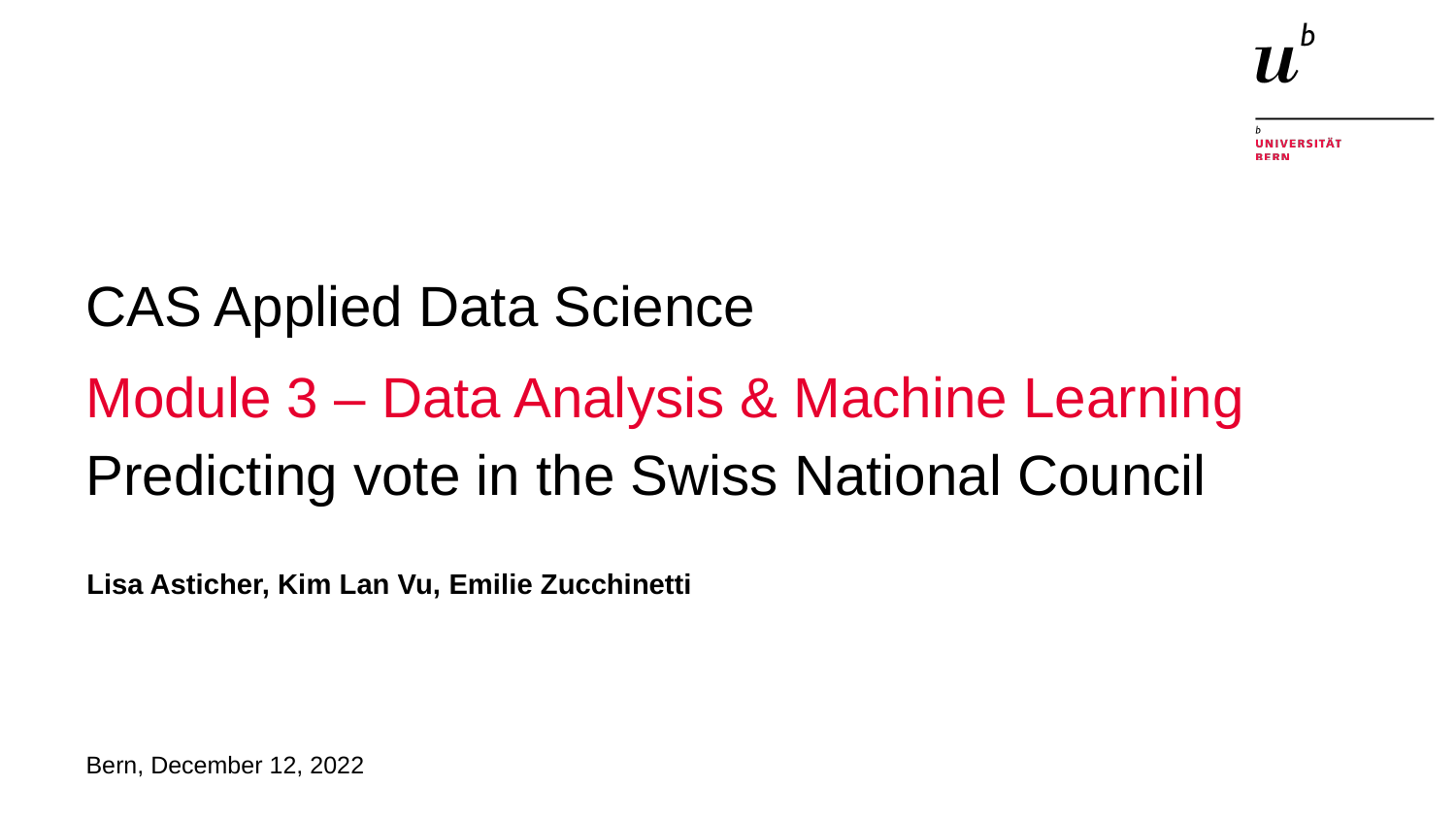

# CAS Applied Data Science
Module 3 – Data Analysis & Machine Learning
Predicting vote in the Swiss National Council
Lisa Asticher, Kim Lan Vu, Emilie Zucchinetti

Bern, December 12, 2022